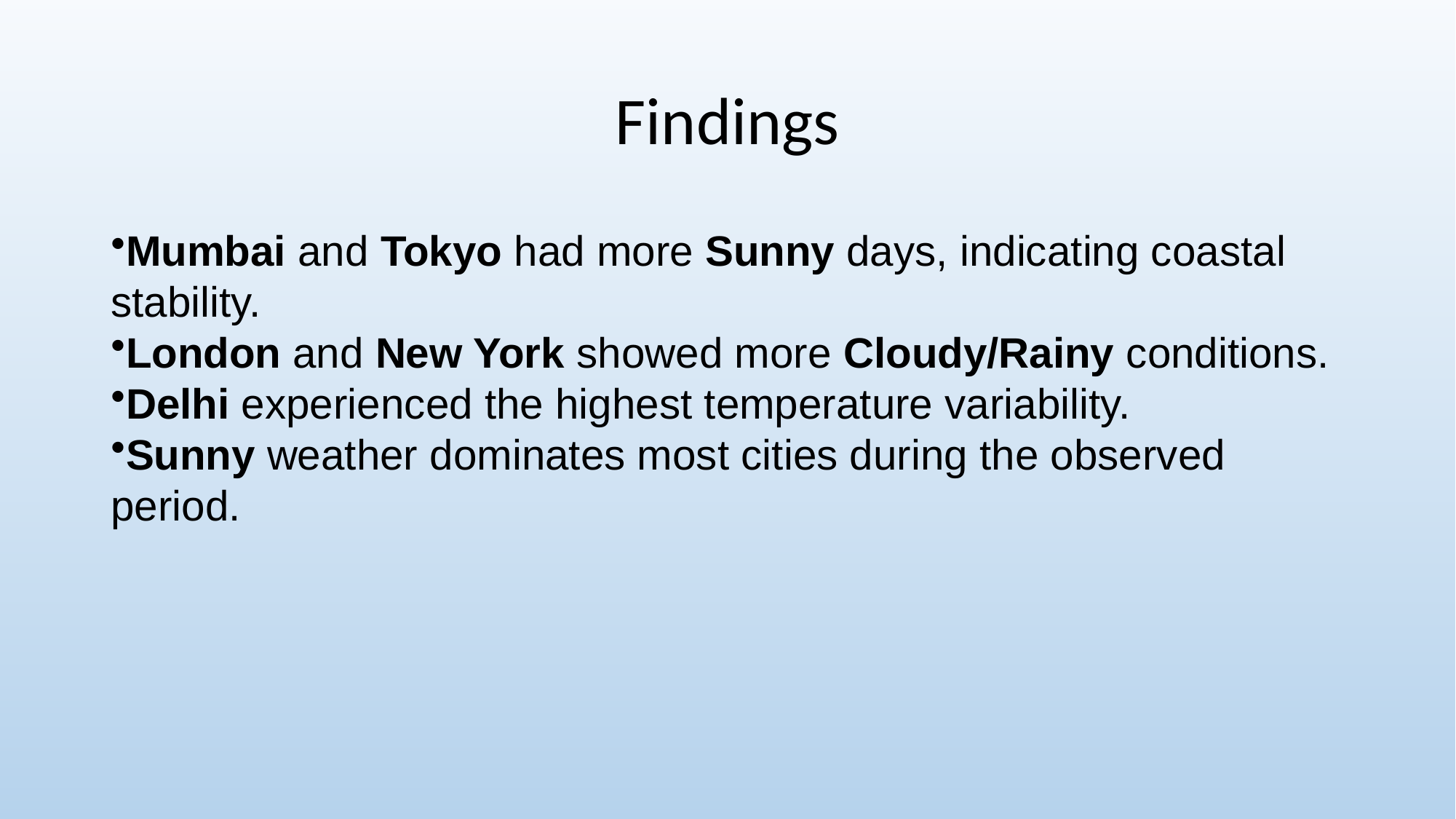

# Findings
Mumbai and Tokyo had more Sunny days, indicating coastal stability.
London and New York showed more Cloudy/Rainy conditions.
Delhi experienced the highest temperature variability.
Sunny weather dominates most cities during the observed period.